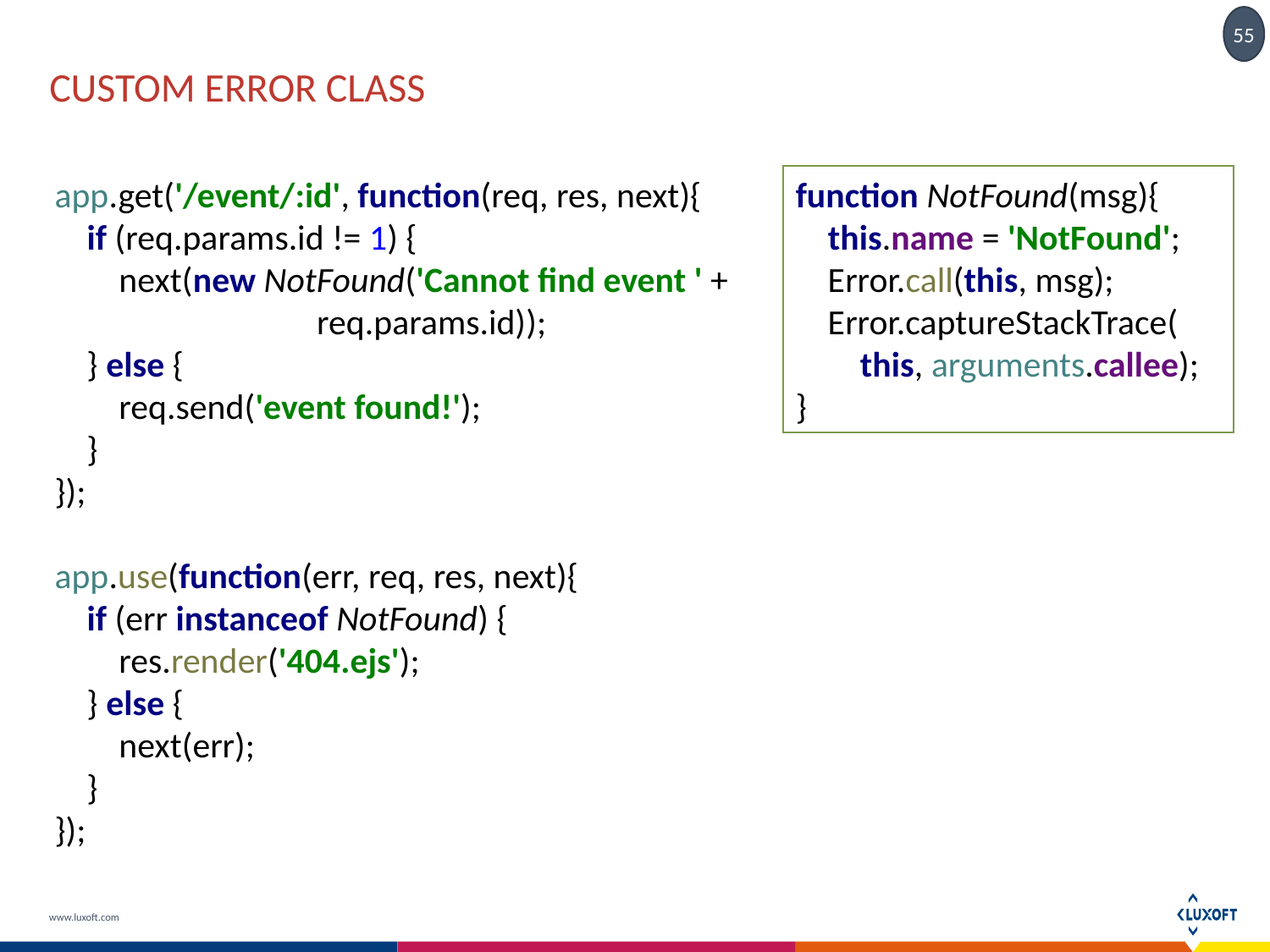

# custom error class
app.get('/event/:id', function(req, res, next){
    if (req.params.id != 1) {
        next(new NotFound('Cannot find event ' +
		 req.params.id));
    } else {
        req.send('event found!');
    }
});
app.use(function(err, req, res, next){
    if (err instanceof NotFound) {
        res.render('404.ejs');
    } else {
        next(err);
    }
});
function NotFound(msg){
    this.name = 'NotFound';
    Error.call(this, msg);
    Error.captureStackTrace(
        this, arguments.callee);
}